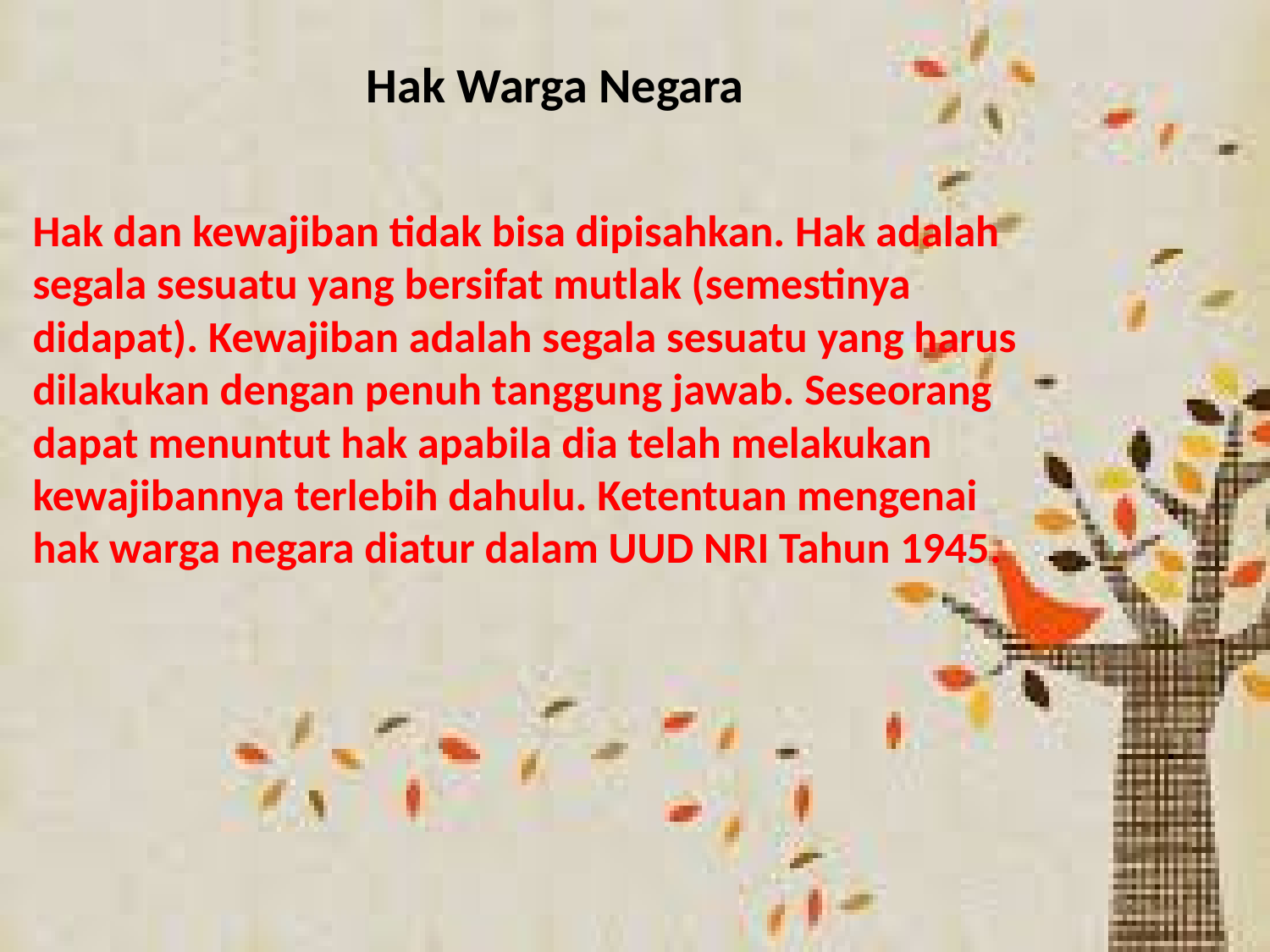

# Hak Warga Negara
Hak dan kewajiban tidak bisa dipisahkan. Hak adalah segala sesuatu yang bersifat mutlak (semestinya didapat). Kewajiban adalah segala sesuatu yang harus dilakukan dengan penuh tanggung jawab. Seseorang dapat menuntut hak apabila dia telah melakukan kewajibannya terlebih dahulu. Ketentuan mengenai hak warga negara diatur dalam UUD NRI Tahun 1945.